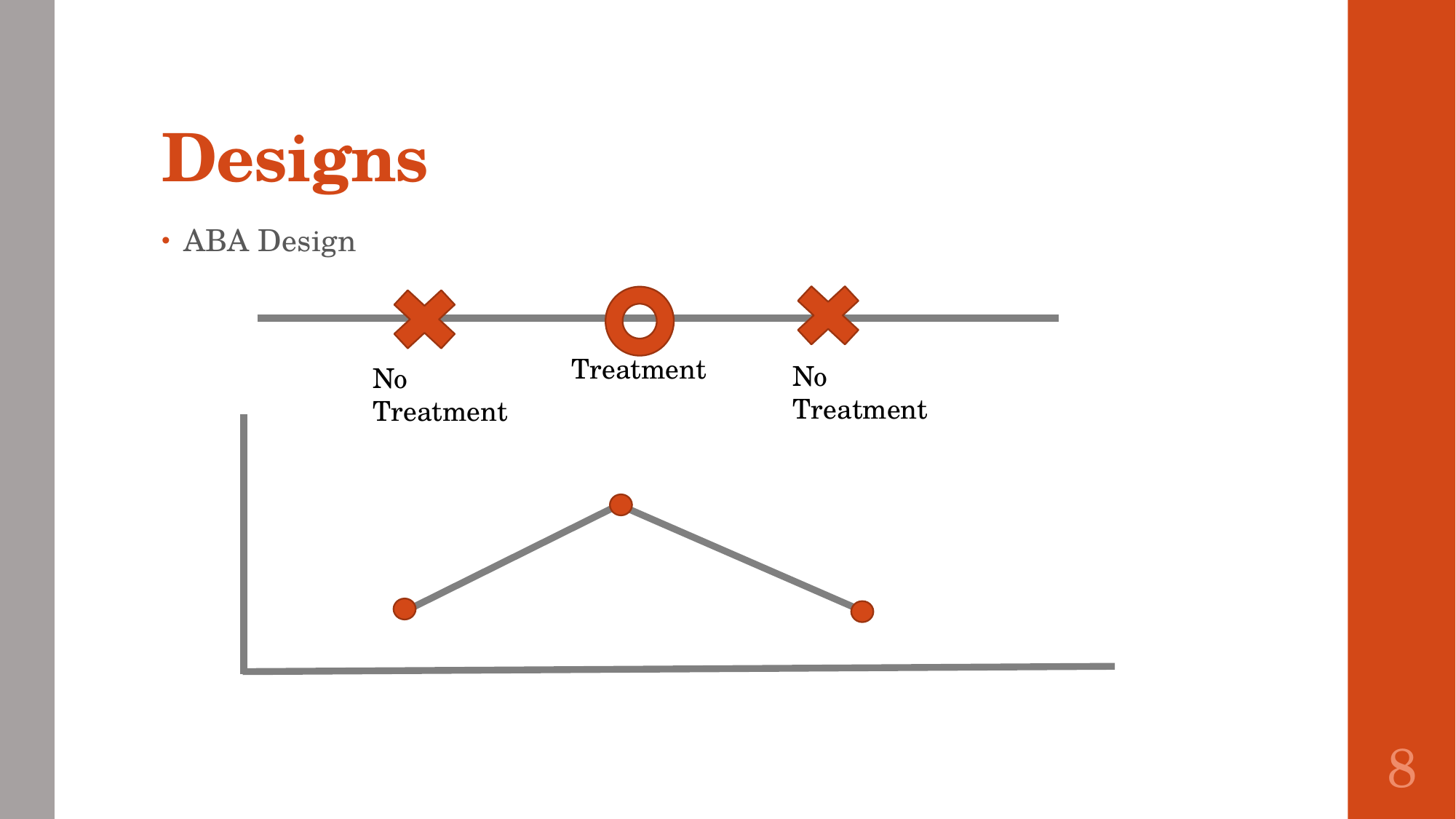

# Designs
ABA Design

Treatment
No Treatment
No Treatment

8